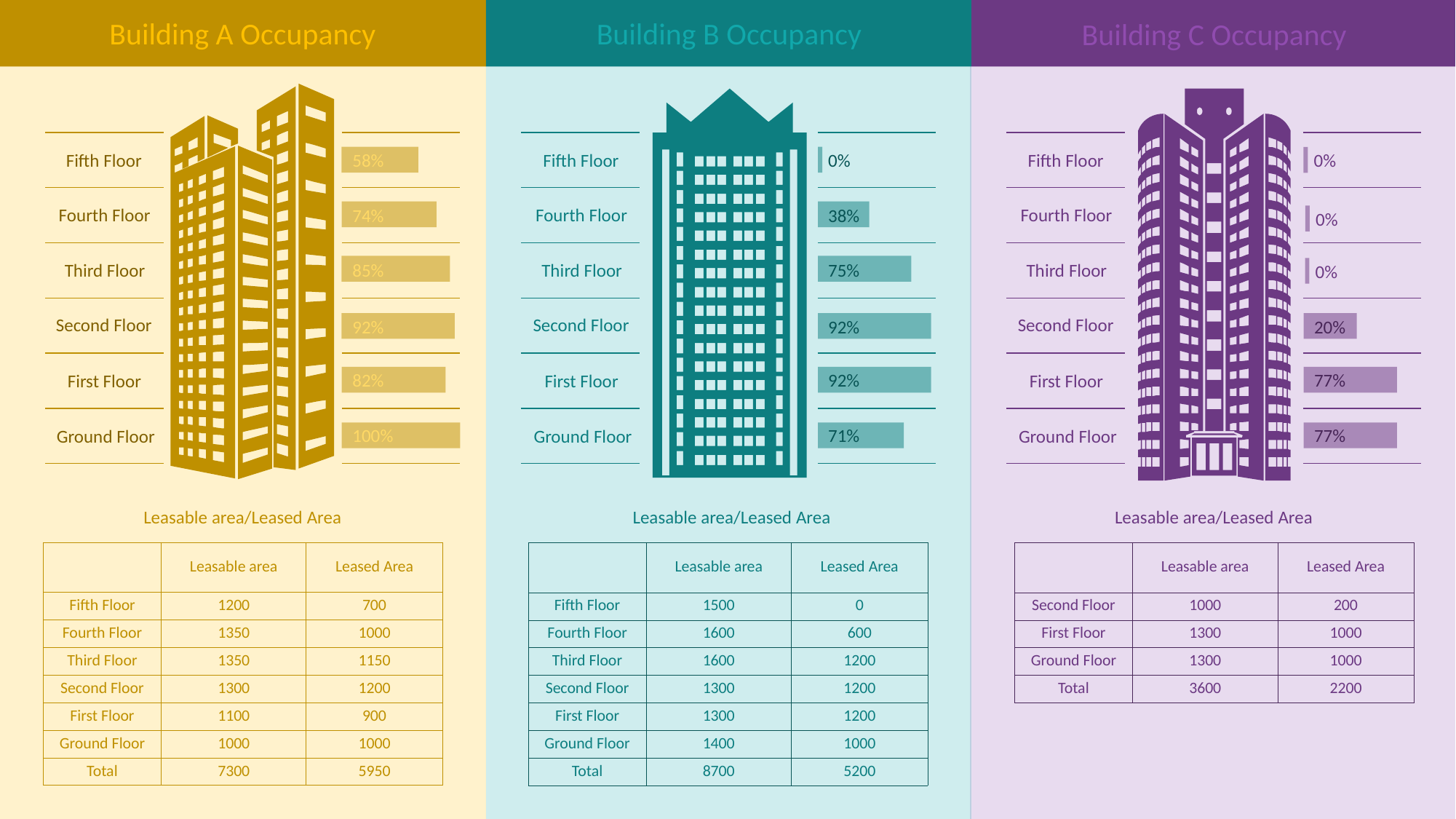

Building A Occupancy
Building B Occupancy
Building C Occupancy

Fifth Floor
Fifth Floor
Fifth Floor
58%
0%
0%

Fourth Floor
Fourth Floor
Fourth Floor
74%
38%

0%

85%
75%
Third Floor
Third Floor
Third Floor
0%

Second Floor
Second Floor
Second Floor
92%
92%
20%

82%
92%
77%
First Floor
First Floor
First Floor

100%
71%
77%
Ground Floor
Ground Floor
Ground Floor

Leasable area/Leased Area
Leasable area/Leased Area
Leasable area/Leased Area
|  | Leasable area | Leased Area |
| --- | --- | --- |
| Fifth Floor | 1200 | 700 |
| Fourth Floor | 1350 | 1000 |
| Third Floor | 1350 | 1150 |
| Second Floor | 1300 | 1200 |
| First Floor | 1100 | 900 |
| Ground Floor | 1000 | 1000 |
| Total | 7300 | 5950 |
|  | Leasable area | Leased Area |
| --- | --- | --- |
| Fifth Floor | 1500 | 0 |
| Fourth Floor | 1600 | 600 |
| Third Floor | 1600 | 1200 |
| Second Floor | 1300 | 1200 |
| First Floor | 1300 | 1200 |
| Ground Floor | 1400 | 1000 |
| Total | 8700 | 5200 |
|  | Leasable area | Leased Area |
| --- | --- | --- |
| Second Floor | 1000 | 200 |
| First Floor | 1300 | 1000 |
| Ground Floor | 1300 | 1000 |
| Total | 3600 | 2200 |